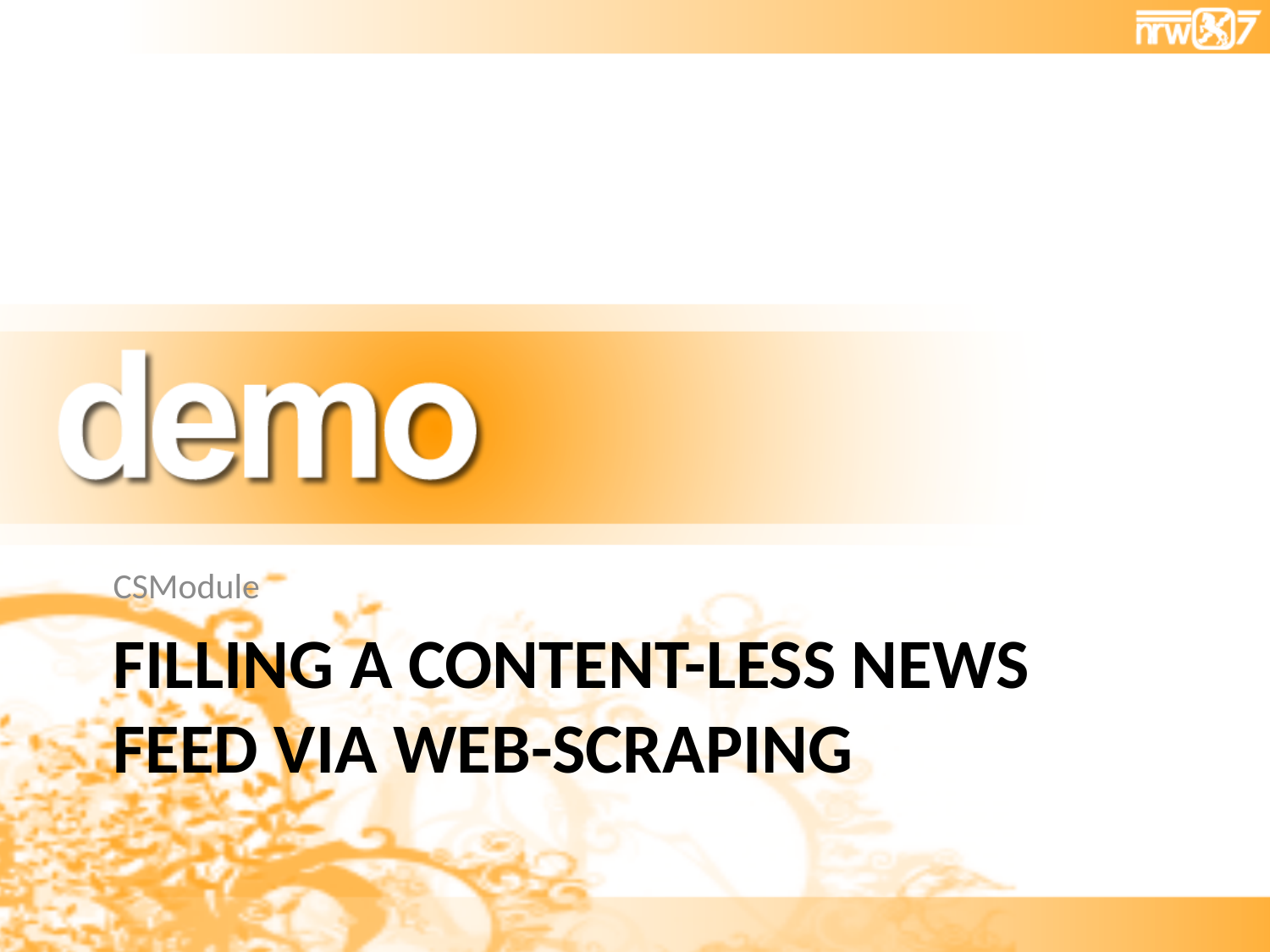

CSModule
# FIlling a content-less news feed via web-scraping